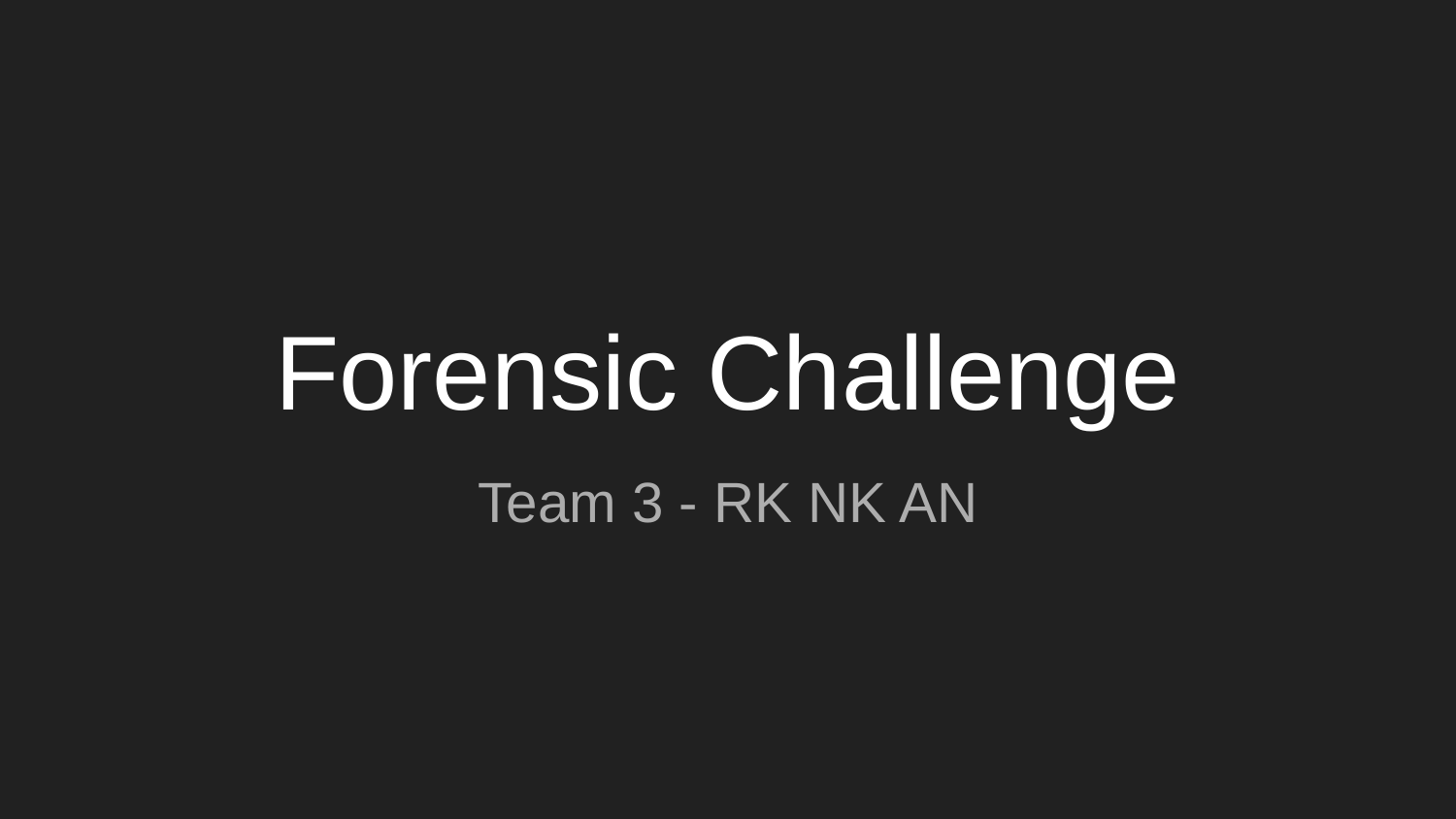

# Forensic Challenge
Team 3 - RK NK AN